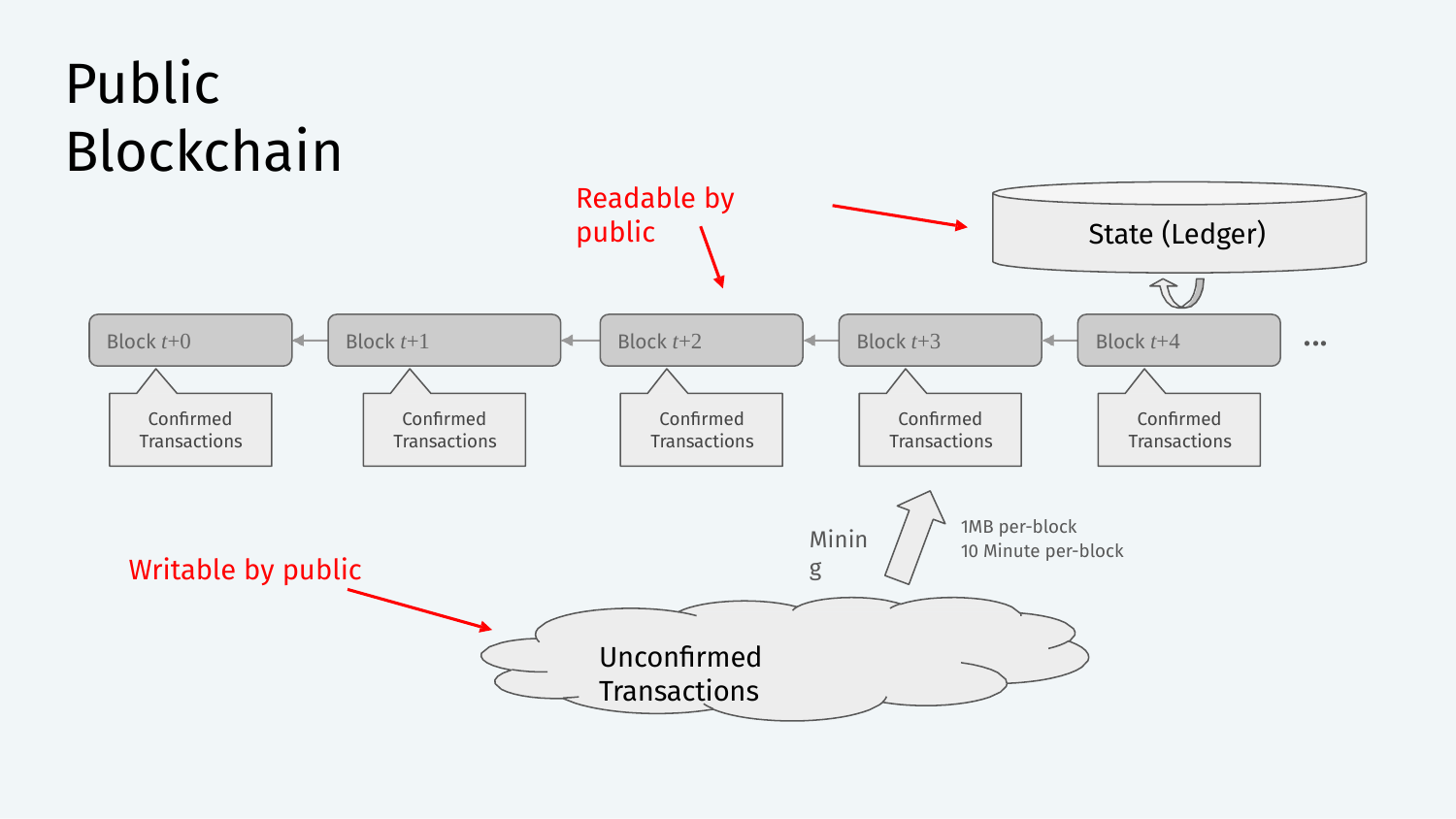

# Public Blockchain
Readable by public

State (Ledger)

...

Block t+0
Block t+1
Block t+2
Block t+3
Block t+4

Confirmed
Transactions
Confirmed
Transactions
Confirmed
Transactions
Confirmed
Transactions
Confirmed
Transactions

1MB per-block
10 Minute per-block
Mining
Writable by public

Unconfirmed Transactions